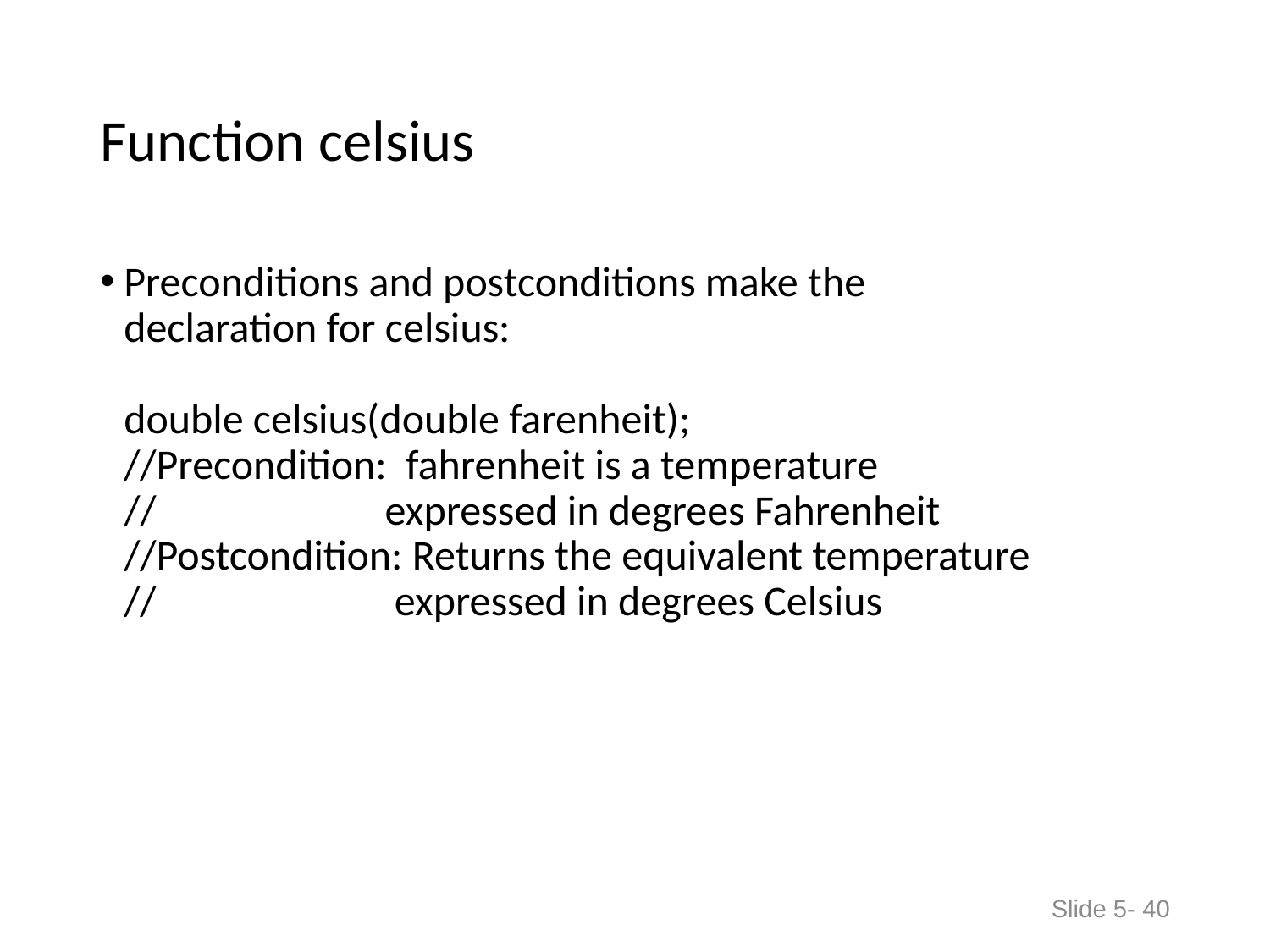

# Function celsius
Preconditions and postconditions make the
declaration for celsius:
double celsius(double farenheit);
//Precondition:  fahrenheit is a temperature
//                        expressed in degrees Fahrenheit
//Postcondition: Returns the equivalent temperature
//                         expressed in degrees Celsius
Slide 5- 40